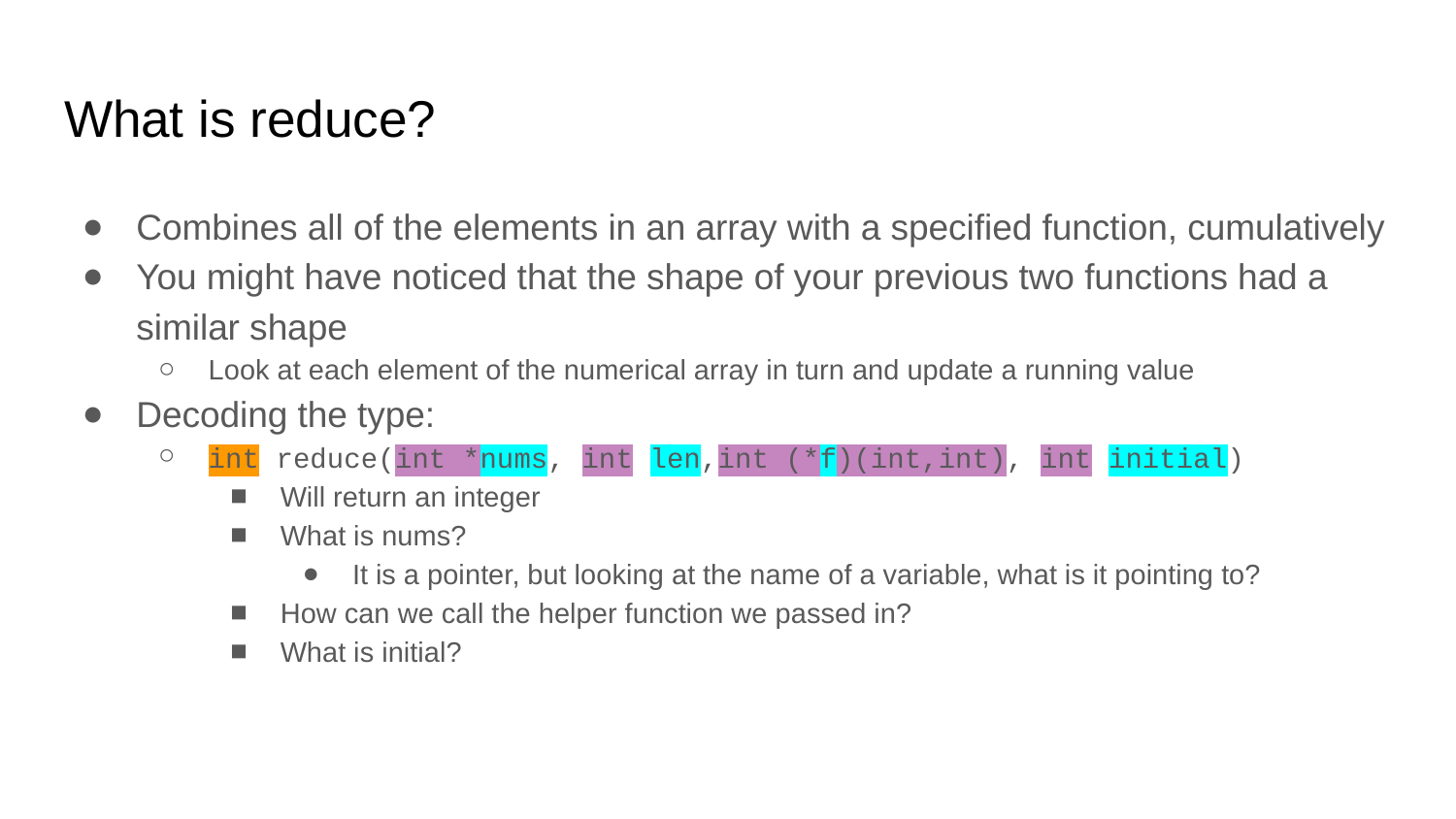

# What is reduce?
Combines all of the elements in an array with a specified function, cumulatively
You might have noticed that the shape of your previous two functions had a similar shape
Look at each element of the numerical array in turn and update a running value
Decoding the type:
int reduce(int *nums, int len,int (*f)(int,int), int initial)
Will return an integer
What is nums?
It is a pointer, but looking at the name of a variable, what is it pointing to?
How can we call the helper function we passed in?
What is initial?